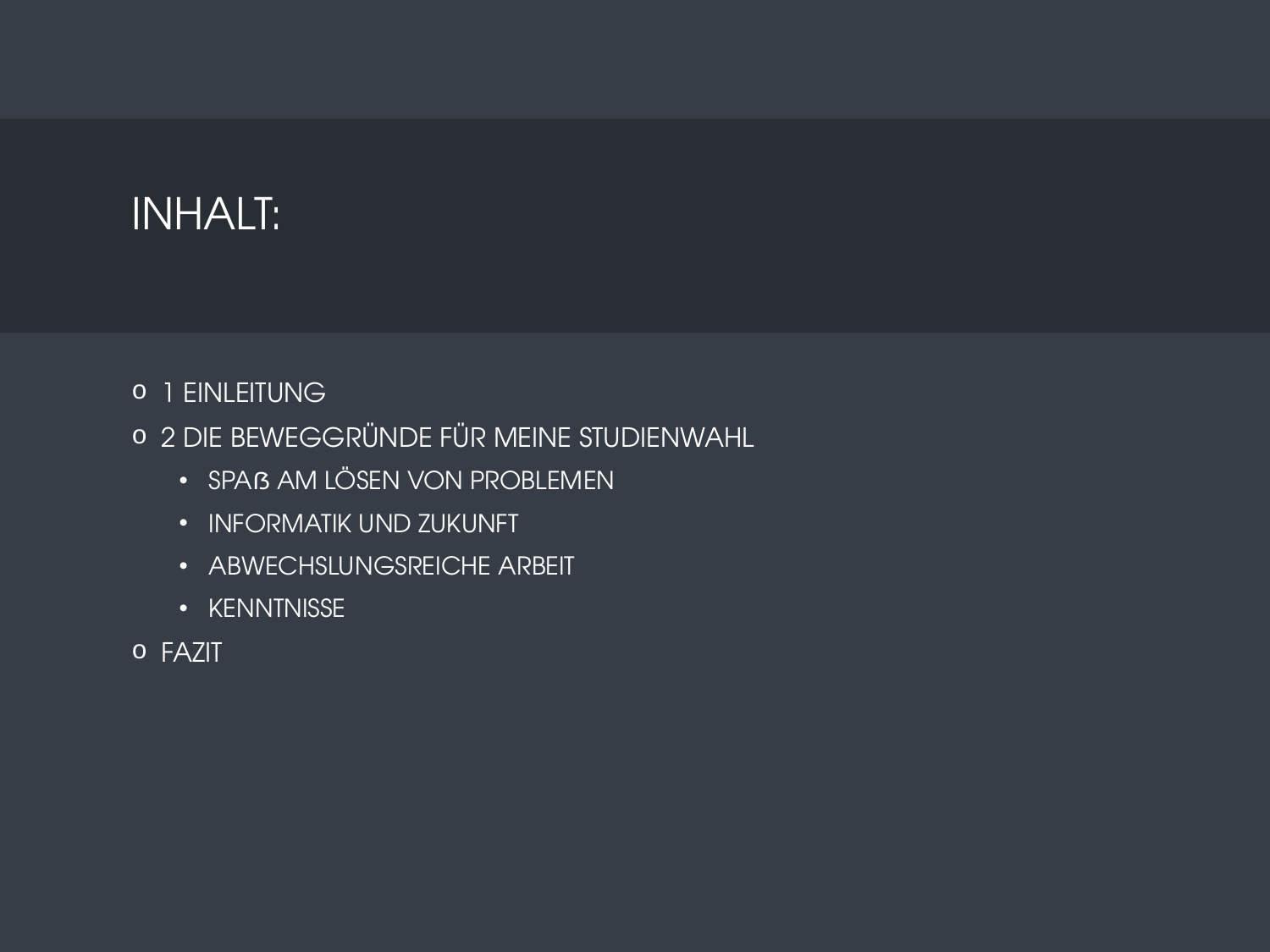

# Inhalt:
1 Einleitung
2 Die Beweggründe für meine Studienwahl
Spaß am Lösen von Problemen
Informatik und Zukunft
Abwechslungsreiche Arbeit
Kenntnisse
Fazit